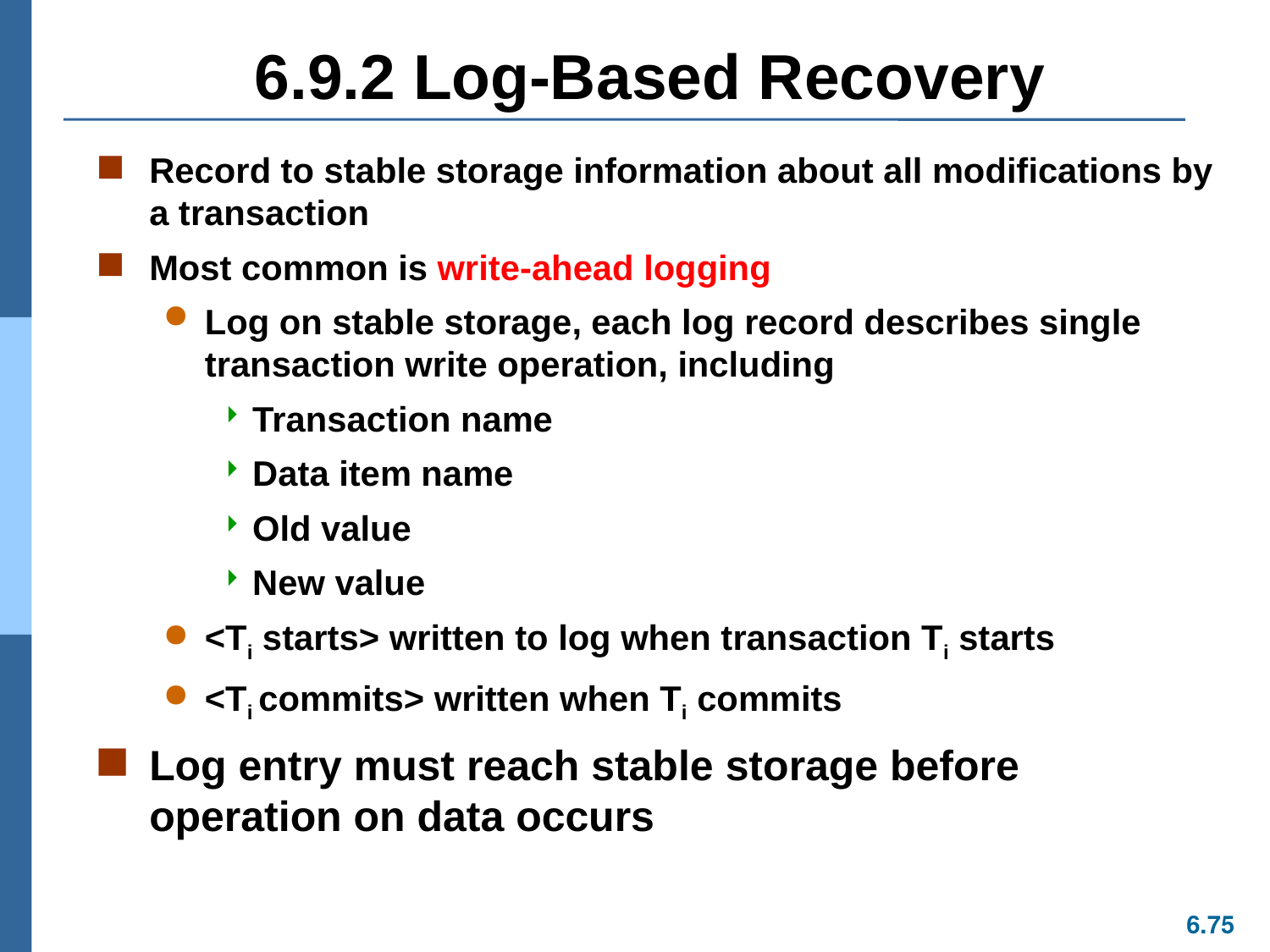

# 6.9.2 Log-Based Recovery
Record to stable storage information about all modifications by a transaction
Most common is write-ahead logging
Log on stable storage, each log record describes single transaction write operation, including
Transaction name
Data item name
Old value
New value
<Ti starts> written to log when transaction Ti starts
<Ti commits> written when Ti commits
Log entry must reach stable storage before operation on data occurs